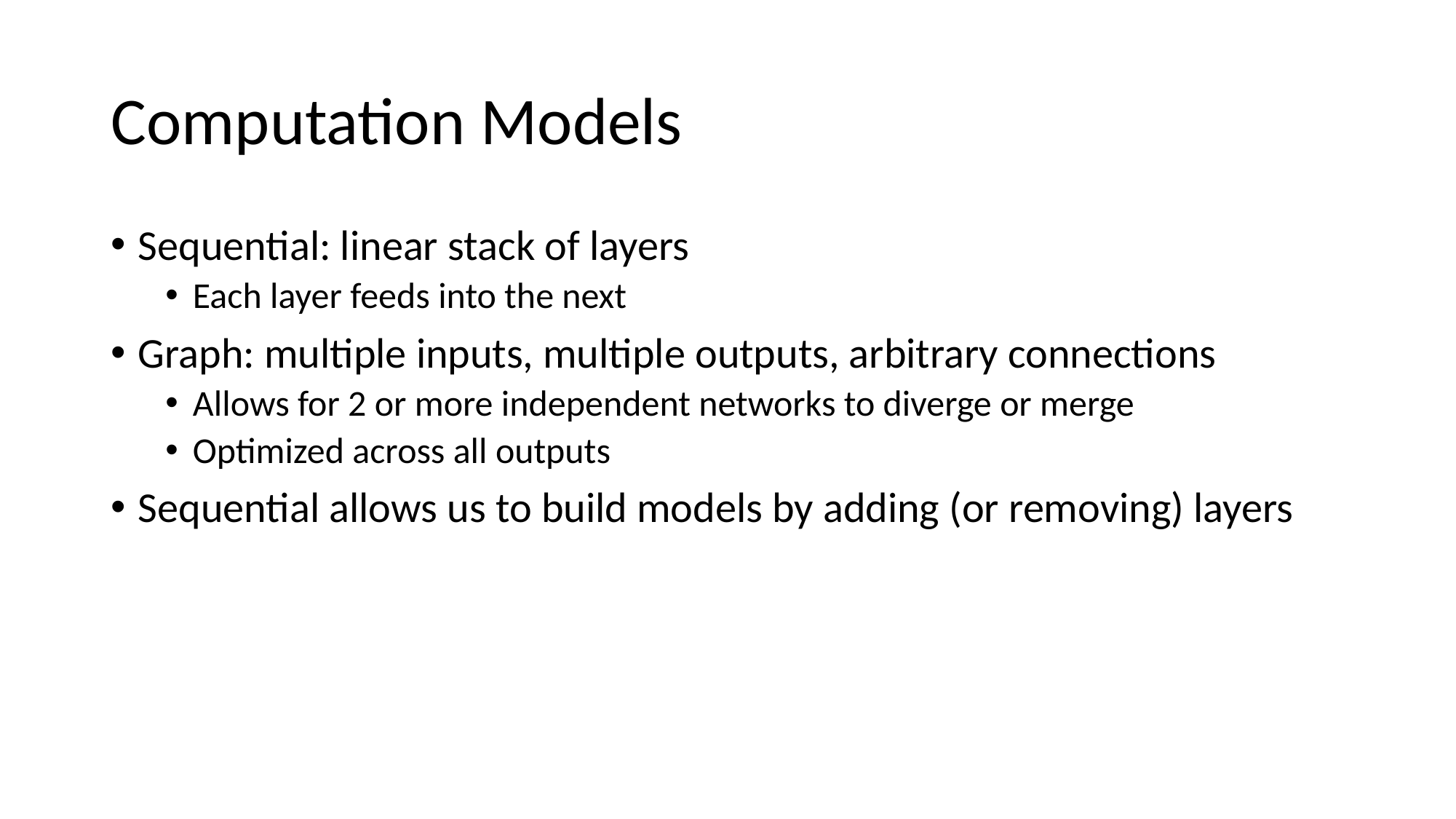

# Computation Models
Sequential: linear stack of layers
Each layer feeds into the next
Graph: multiple inputs, multiple outputs, arbitrary connections
Allows for 2 or more independent networks to diverge or merge
Optimized across all outputs
Sequential allows us to build models by adding (or removing) layers